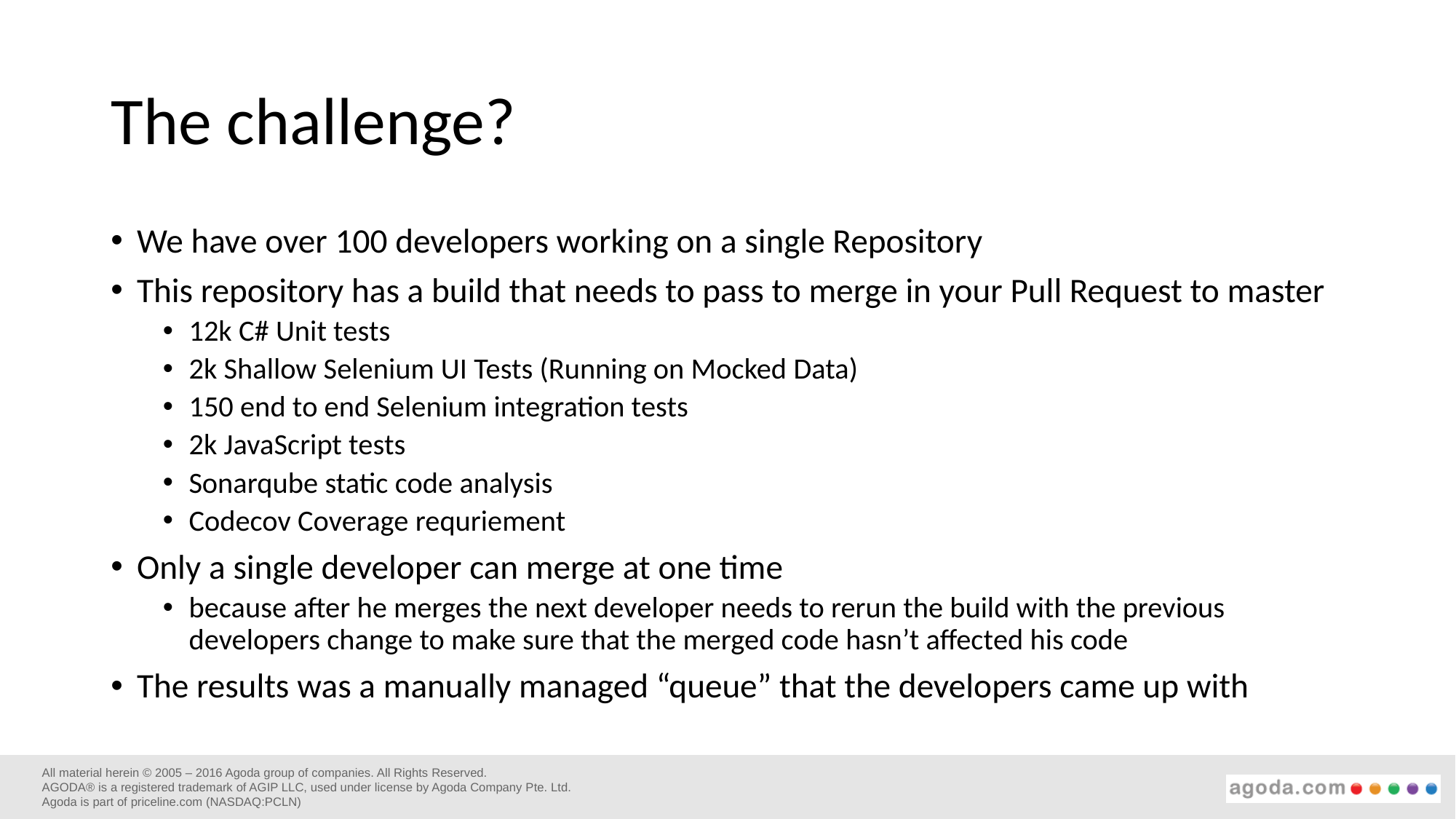

# The challenge?
We have over 100 developers working on a single Repository
This repository has a build that needs to pass to merge in your Pull Request to master
12k C# Unit tests
2k Shallow Selenium UI Tests (Running on Mocked Data)
150 end to end Selenium integration tests
2k JavaScript tests
Sonarqube static code analysis
Codecov Coverage requriement
Only a single developer can merge at one time
because after he merges the next developer needs to rerun the build with the previous developers change to make sure that the merged code hasn’t affected his code
The results was a manually managed “queue” that the developers came up with